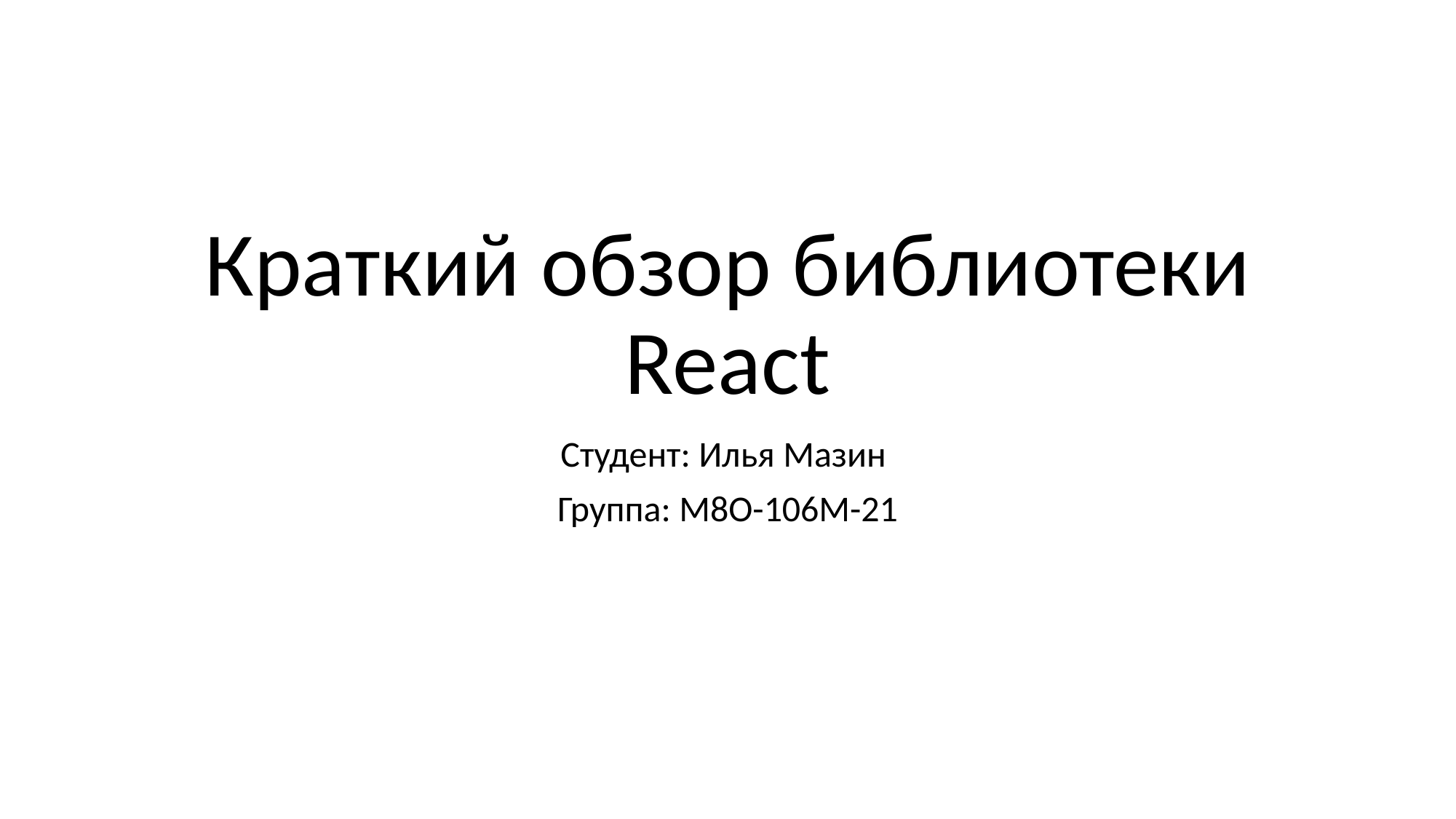

# Краткий обзор библиотеки React
Студент: Илья Мазин
Группа: М8О-106М-21